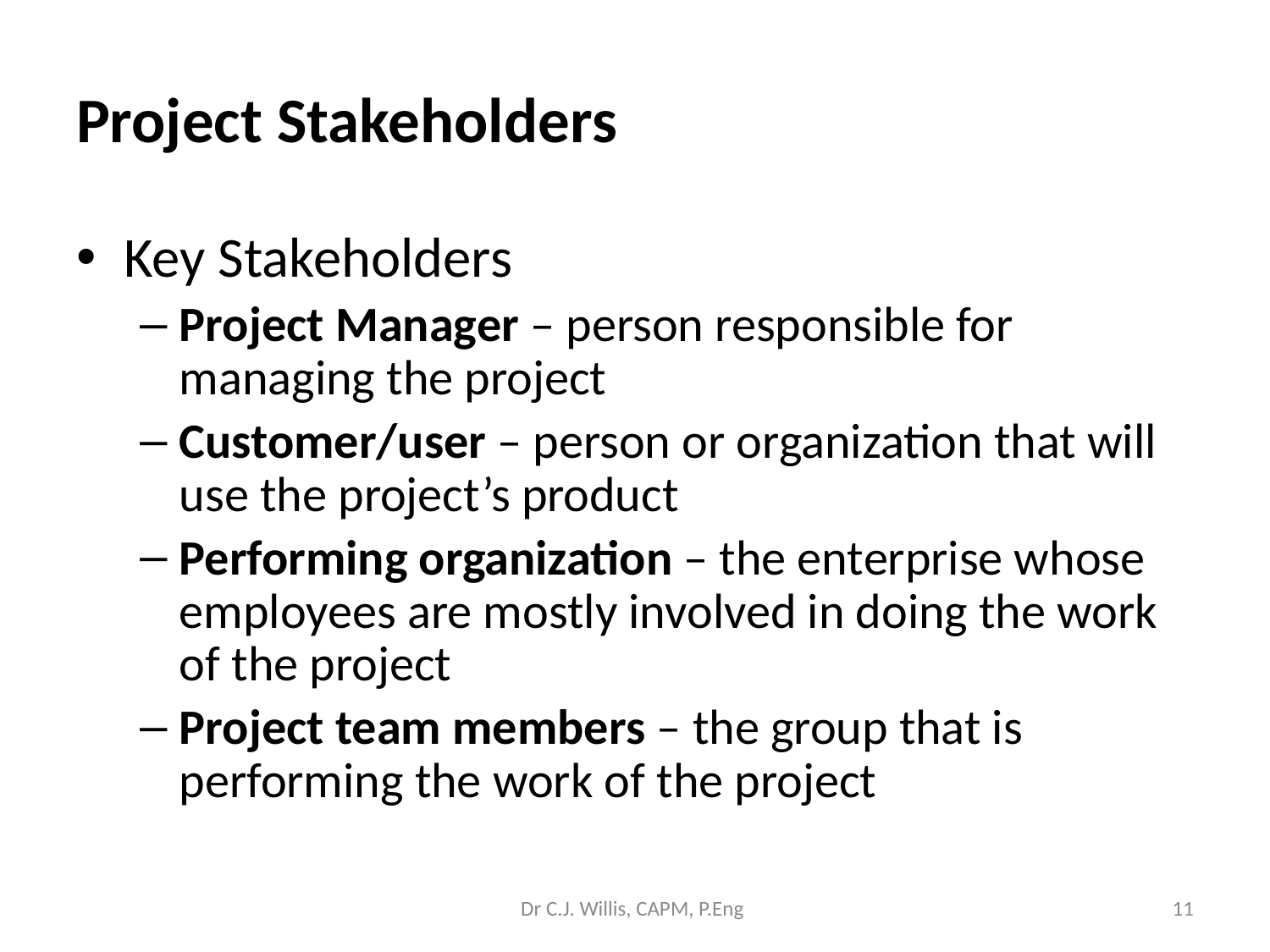

# Project Stakeholders
Key Stakeholders
Project Manager – person responsible for managing the project
Customer/user – person or organization that will use the project’s product
Performing organization – the enterprise whose employees are mostly involved in doing the work of the project
Project team members – the group that is performing the work of the project
Dr C.J. Willis, CAPM, P.Eng
11